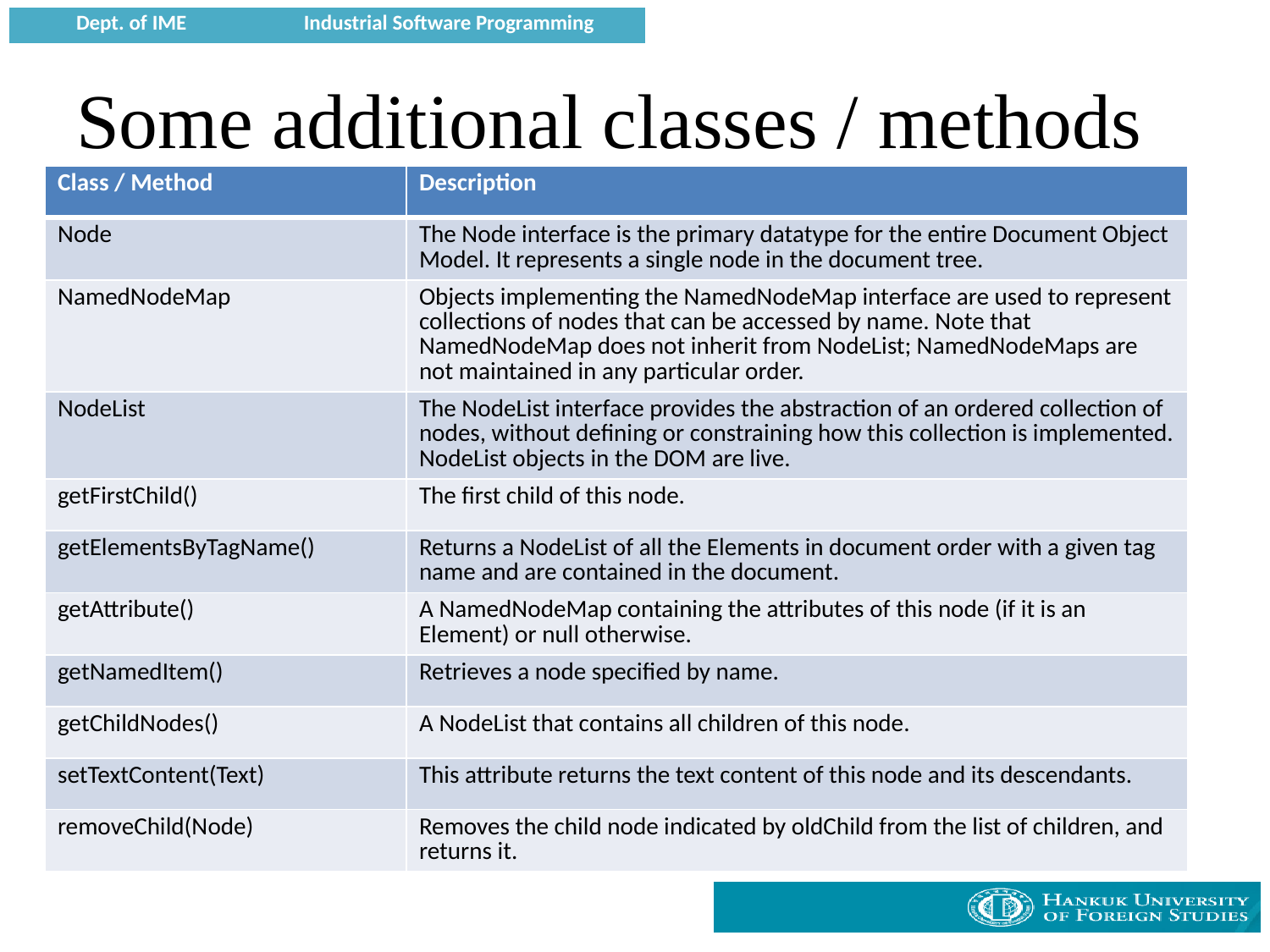

# Some additional classes / methods
| Class / Method | Description |
| --- | --- |
| Node | The Node interface is the primary datatype for the entire Document Object Model. It represents a single node in the document tree. |
| NamedNodeMap | Objects implementing the NamedNodeMap interface are used to represent collections of nodes that can be accessed by name. Note that NamedNodeMap does not inherit from NodeList; NamedNodeMaps are not maintained in any particular order. |
| NodeList | The NodeList interface provides the abstraction of an ordered collection of nodes, without defining or constraining how this collection is implemented. NodeList objects in the DOM are live. |
| getFirstChild() | The first child of this node. |
| getElementsByTagName() | Returns a NodeList of all the Elements in document order with a given tag name and are contained in the document. |
| getAttribute() | A NamedNodeMap containing the attributes of this node (if it is an Element) or null otherwise. |
| getNamedItem() | Retrieves a node specified by name. |
| getChildNodes() | A NodeList that contains all children of this node. |
| setTextContent(Text) | This attribute returns the text content of this node and its descendants. |
| removeChild(Node) | Removes the child node indicated by oldChild from the list of children, and returns it. |